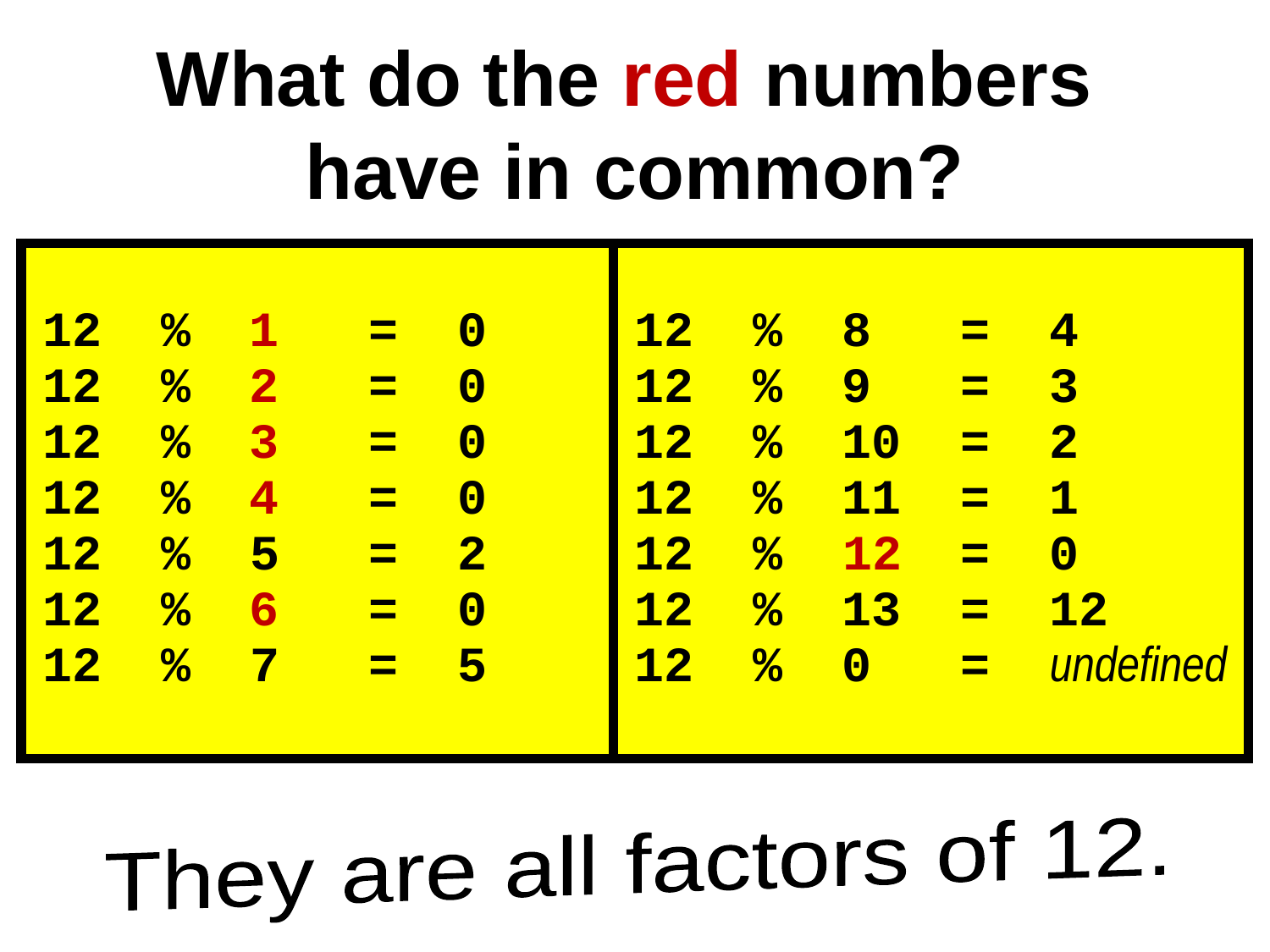

# What do the red numbers have in common?

| 12 % 1 = 0 12 % 2 = 0 12 % 3 = 0 12 % 4 = 0 12 % 5 = 2 12 % 6 = 0 12 % 7 = 5 | 12 % 8 = 4 12 % 9 = 3 12 % 10 = 2 12 % 11 = 1 12 % 12 = 0 12 % 13 = 12 12 % 0 = undefined |
| --- | --- |
They are all factors of 12.